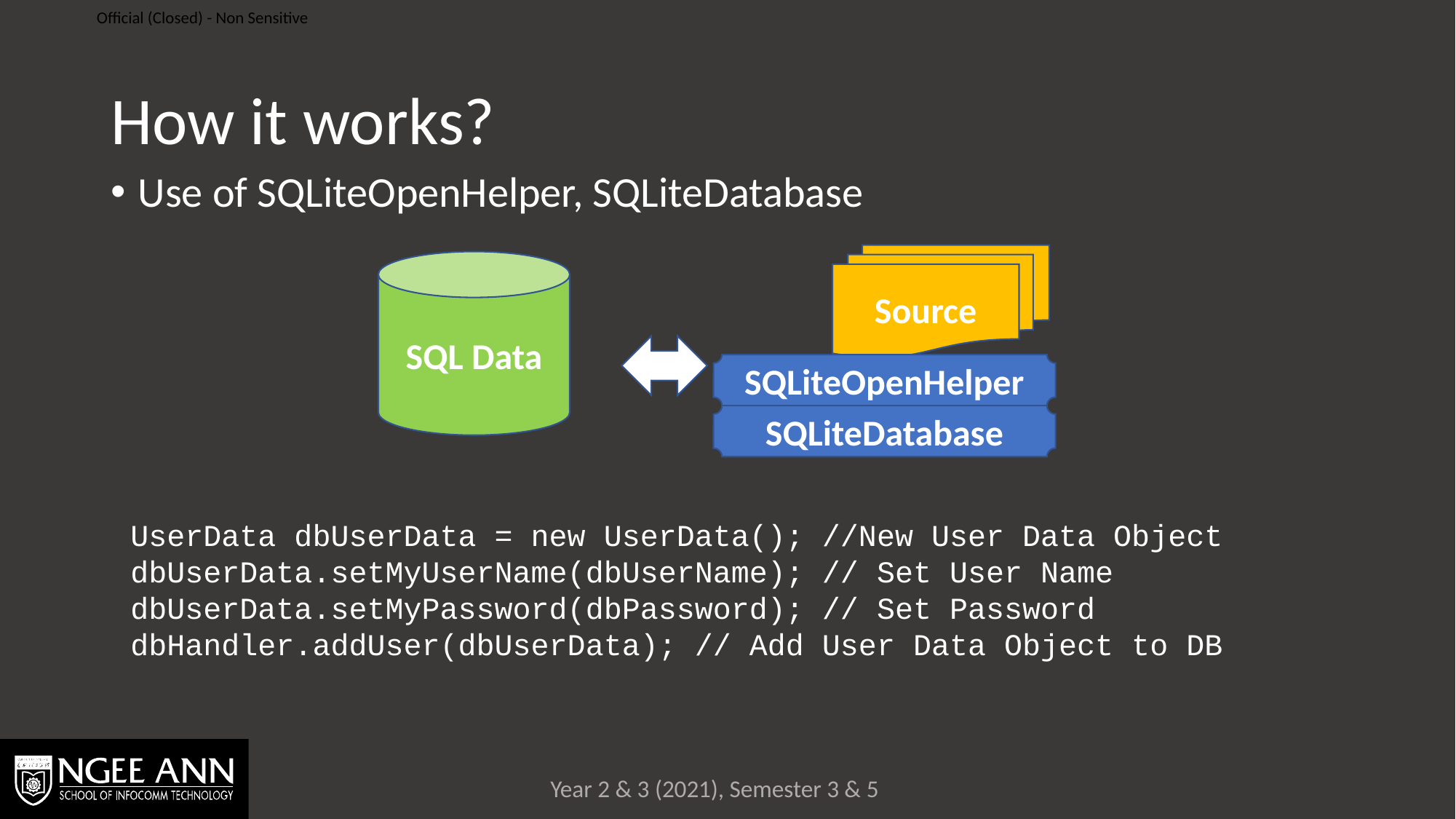

# How it works?
Use of SQLiteOpenHelper, SQLiteDatabase
Source
SQL Data

SQLiteOpenHelper
SQLiteDatabase
UserData dbUserData = new UserData(); //New User Data Object
dbUserData.setMyUserName(dbUserName); // Set User Name
dbUserData.setMyPassword(dbPassword); // Set Password
dbHandler.addUser(dbUserData); // Add User Data Object to DB